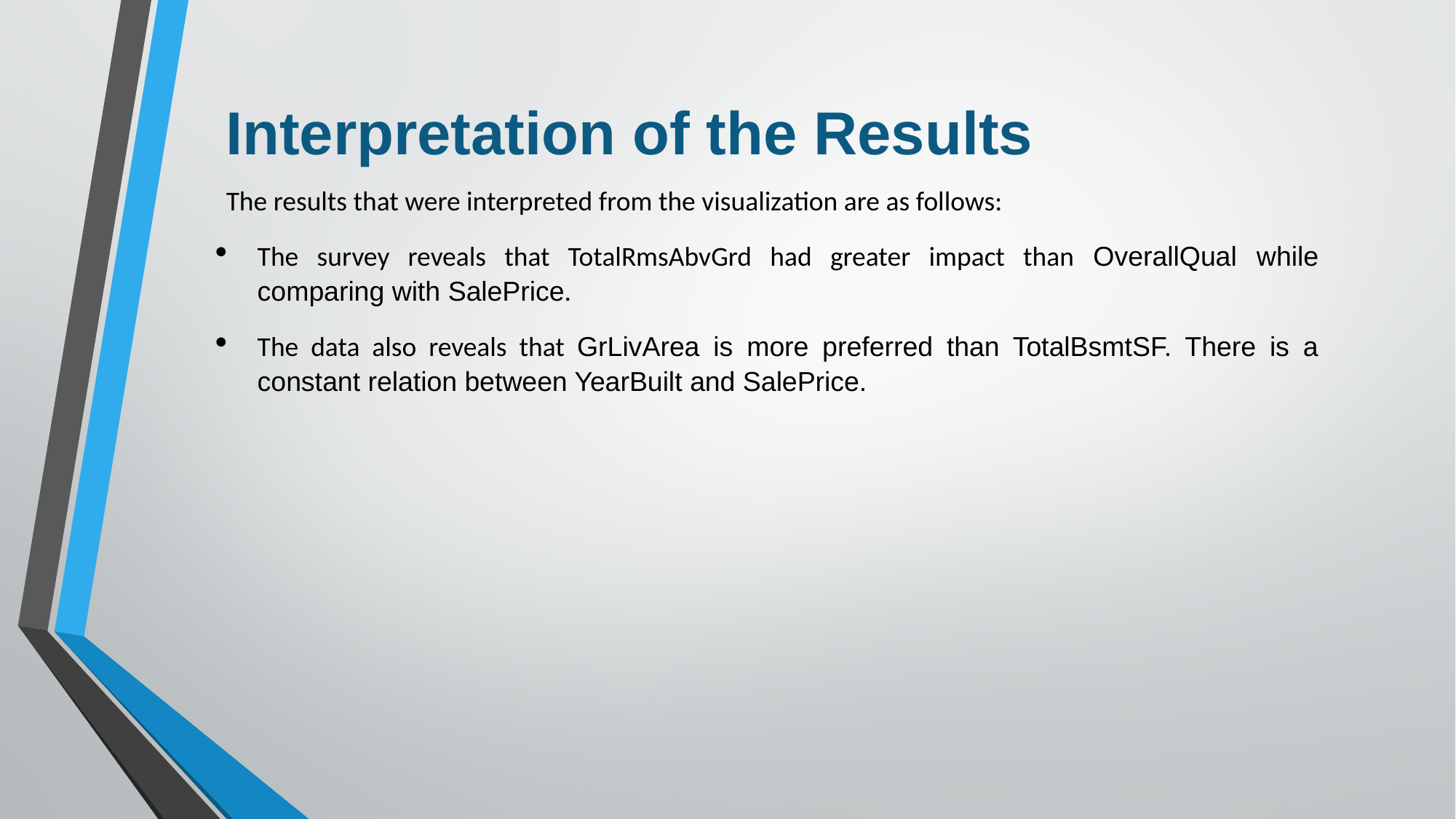

Interpretation of the Results
The results that were interpreted from the visualization are as follows:
The survey reveals that TotalRmsAbvGrd had greater impact than OverallQual while comparing with SalePrice.
The data also reveals that GrLivArea is more preferred than TotalBsmtSF. There is a constant relation between YearBuilt and SalePrice.